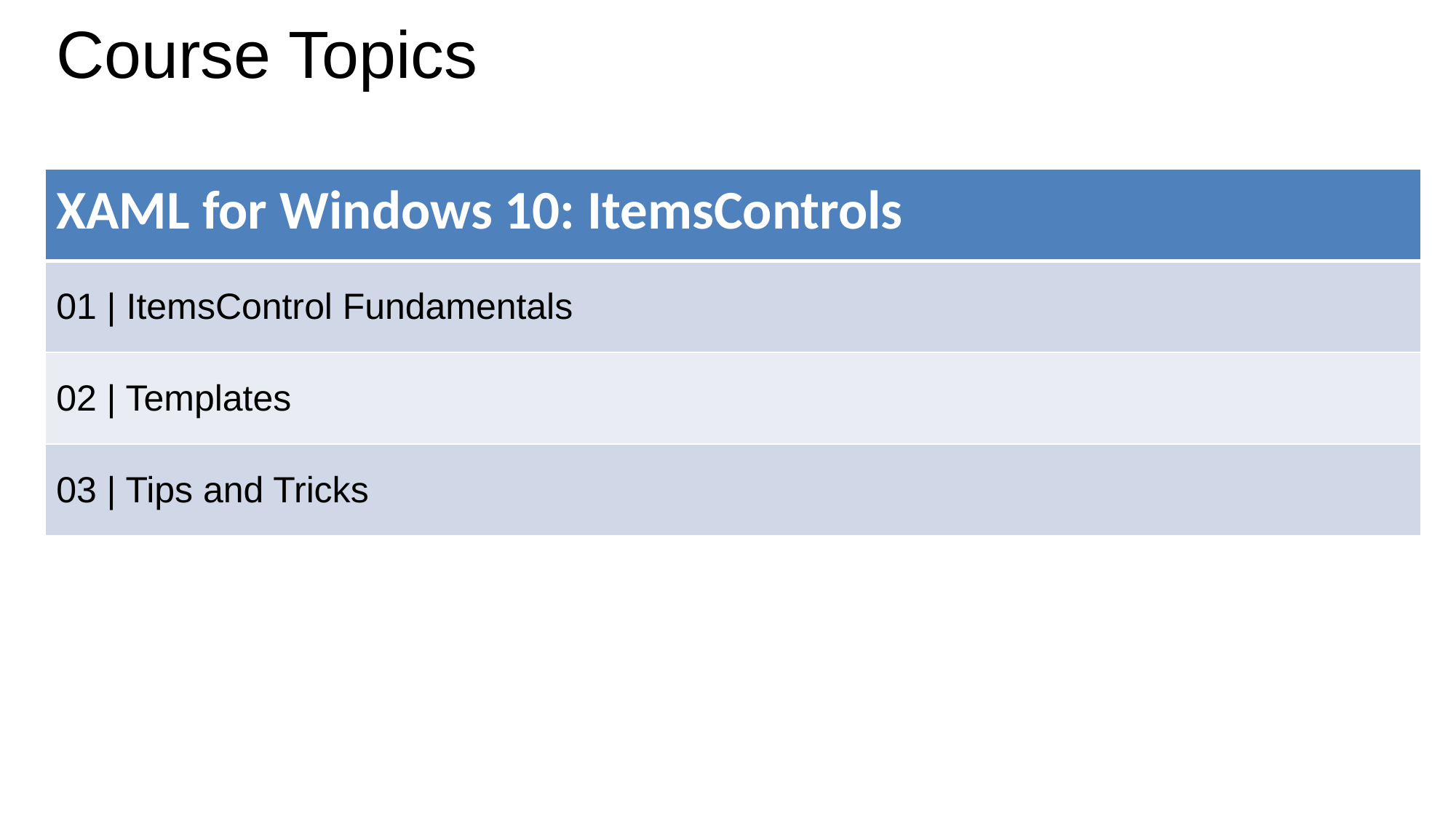

# Course Topics
| XAML for Windows 10: ItemsControls |
| --- |
| 01 | ItemsControl Fundamentals |
| 02 | Templates |
| 03 | Tips and Tricks |